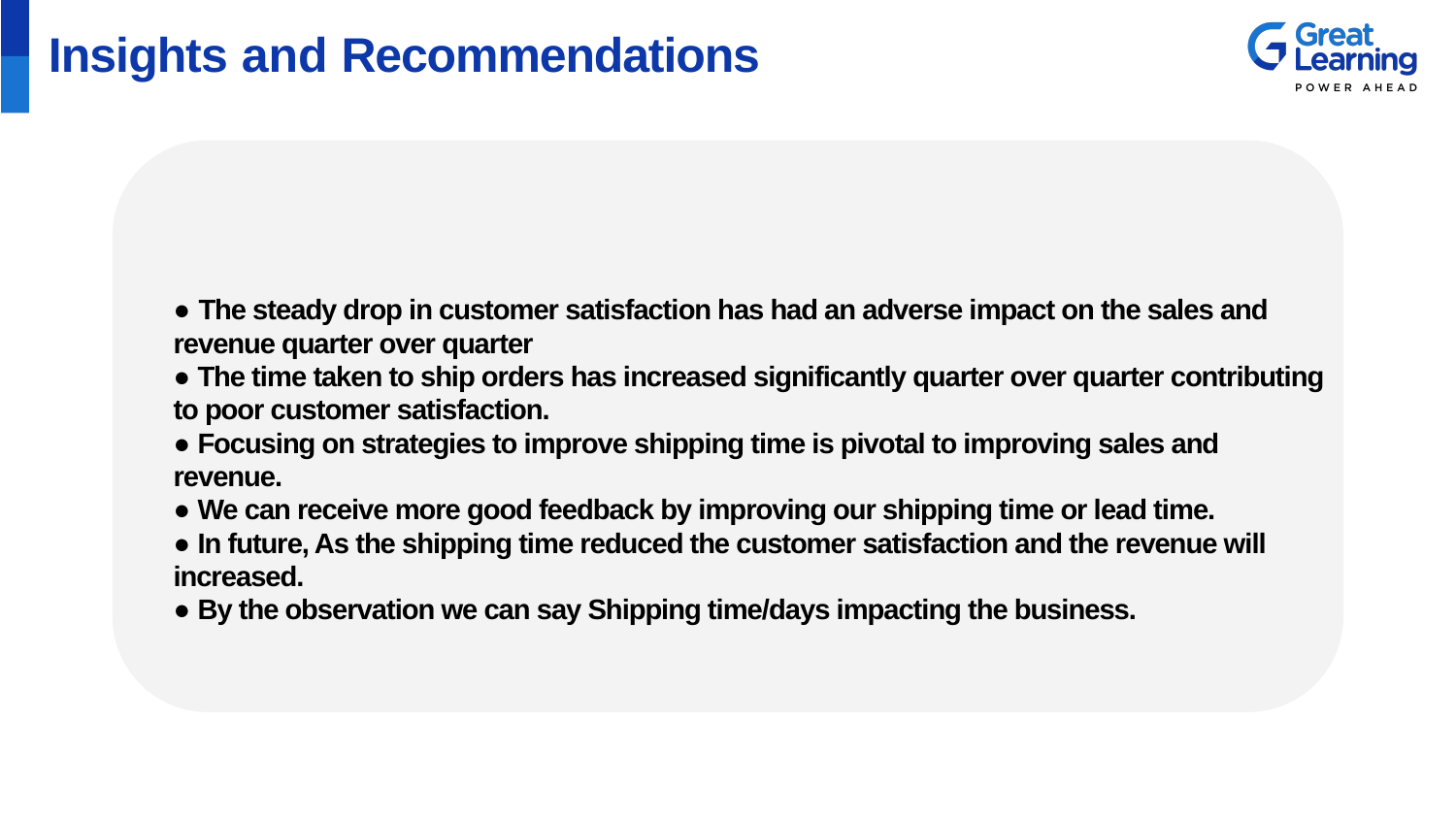

# Insights and Recommendations

● The steady drop in customer satisfaction has had an adverse impact on the sales and revenue quarter over quarter
● The time taken to ship orders has increased significantly quarter over quarter contributing to poor customer satisfaction.
● Focusing on strategies to improve shipping time is pivotal to improving sales and revenue.
● We can receive more good feedback by improving our shipping time or lead time.
● In future, As the shipping time reduced the customer satisfaction and the revenue will increased.
● By the observation we can say Shipping time/days impacting the business.